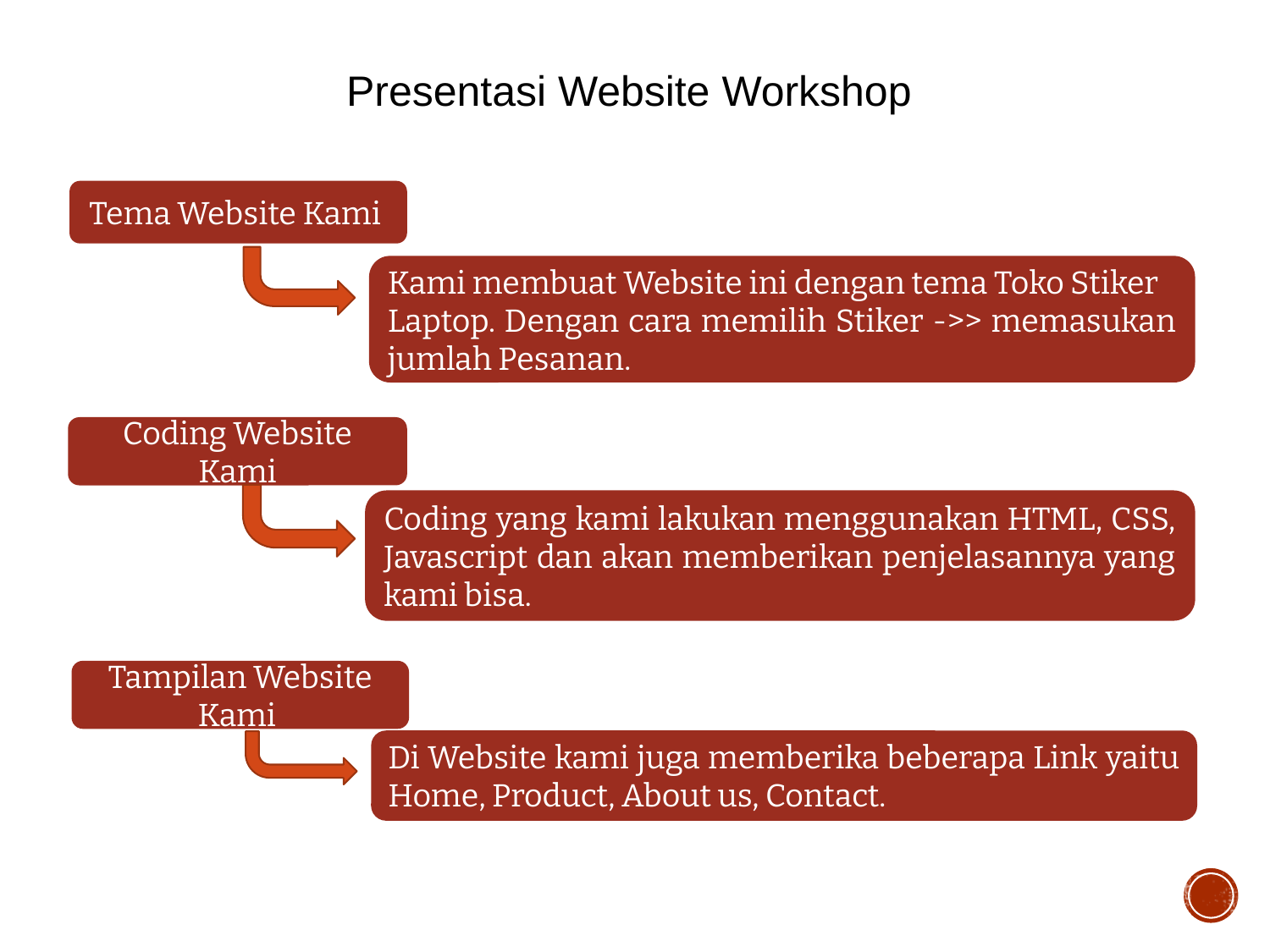

Presentasi Website Workshop
Tema Website Kami

Kami membuat Website ini dengan tema Toko Stiker
Laptop. Dengan cara memilih Stiker ->> memasukan jumlah Pesanan.
Coding Website Kami

Coding yang kami lakukan menggunakan HTML, CSS, Javascript dan akan memberikan penjelasannya yang kami bisa.
Tampilan Website Kami
Di Website kami juga memberika beberapa Link yaitu Home, Product, About us, Contact.